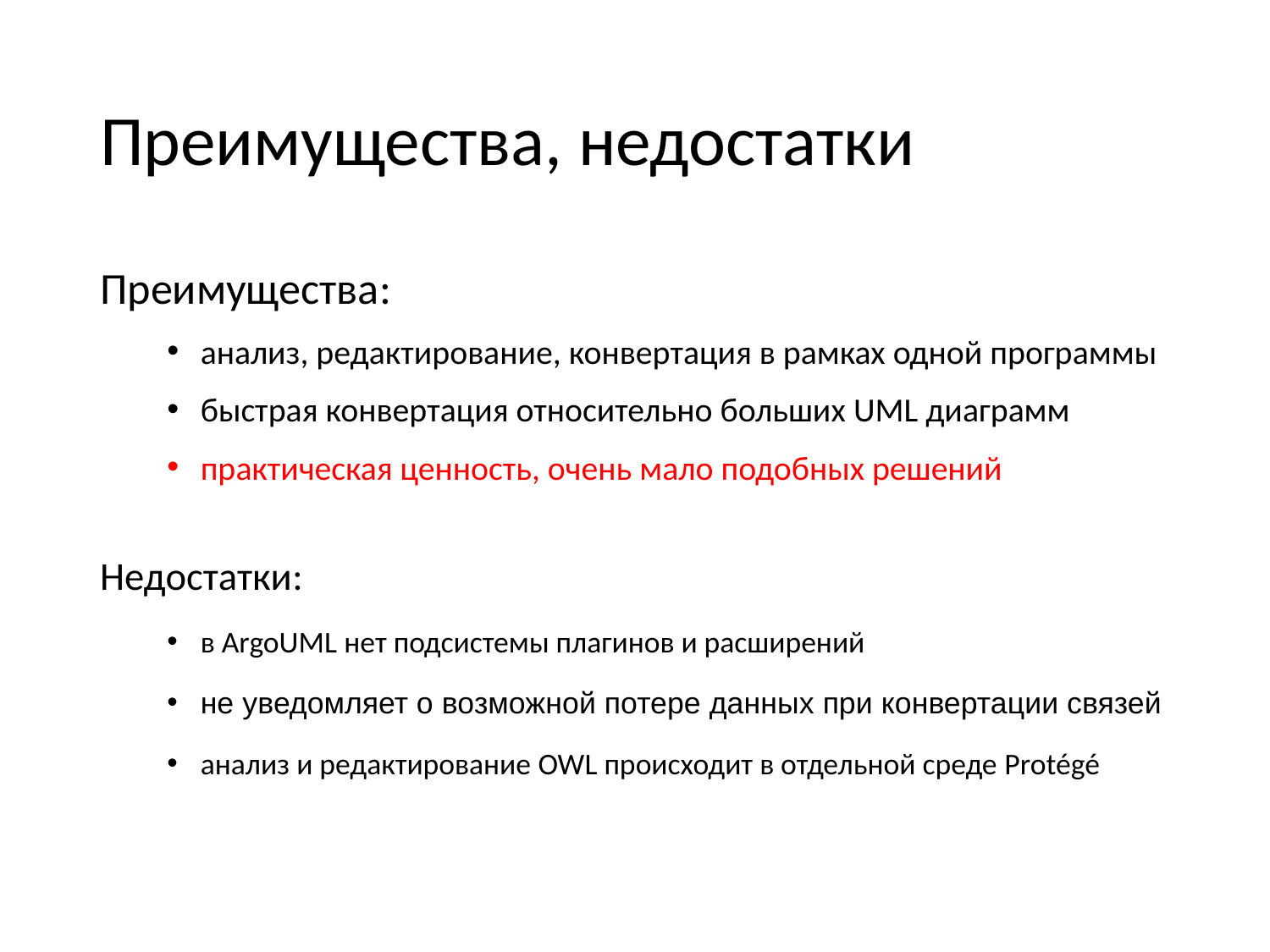

# Преимущества, недостатки
Преимущества:
анализ, редактирование, конвертация в рамках одной программы
быстрая конвертация относительно больших UML диаграмм
практическая ценность, очень мало подобных решений

Недостатки:
в ArgoUML нет подсистемы плагинов и расширений
не уведомляет о возможной потере данных при конвертации связей
анализ и редактирование OWL происходит в отдельной среде Protégé